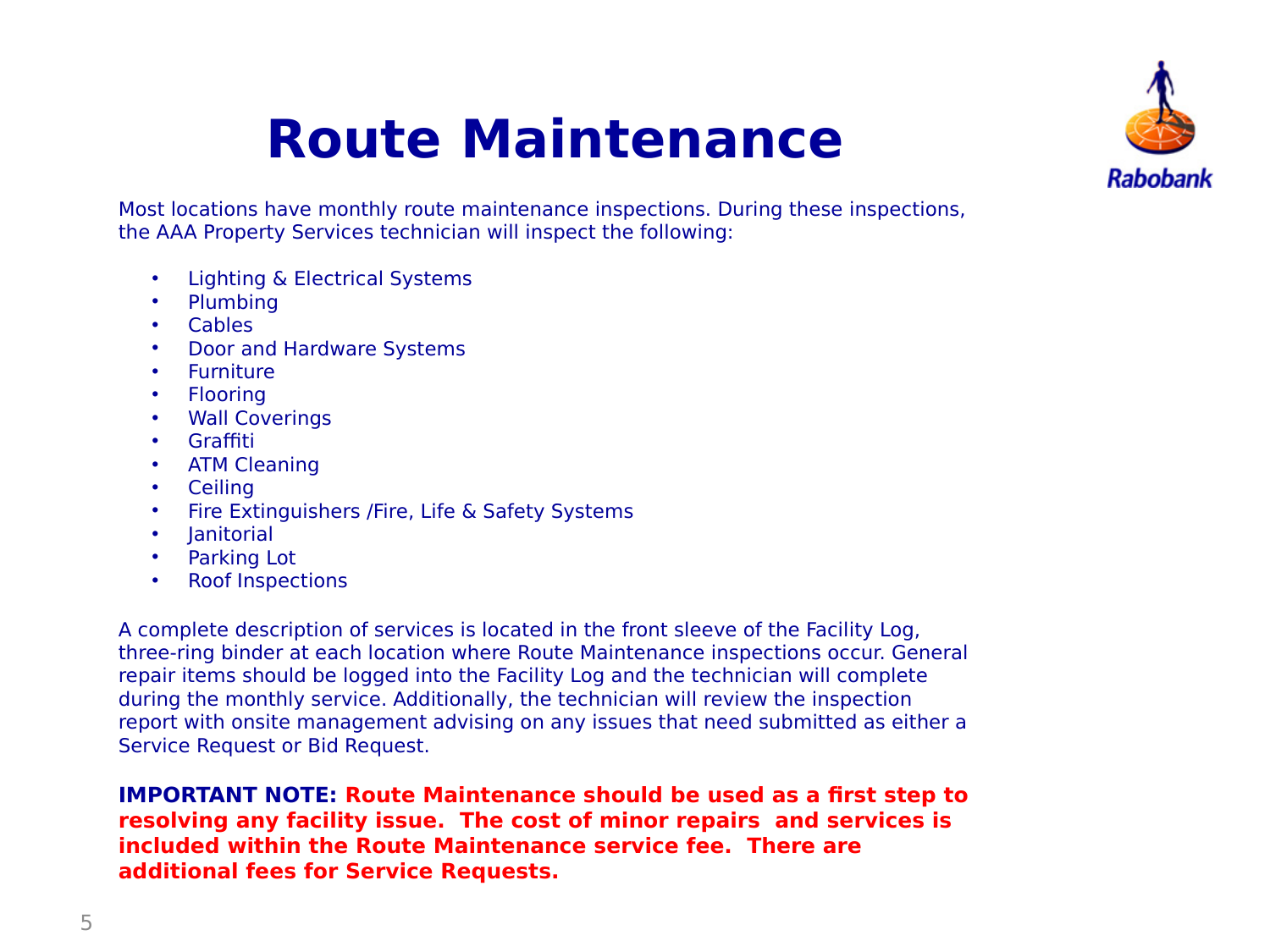

# Route Maintenance
Most locations have monthly route maintenance inspections. During these inspections, the AAA Property Services technician will inspect the following:

 Lighting & Electrical Systems
 Plumbing
 Cables
 Door and Hardware Systems
 Furniture
 Flooring
 Wall Coverings
 Graffiti
 ATM Cleaning
 Ceiling
 Fire Extinguishers /Fire, Life & Safety Systems
 Janitorial
 Parking Lot
 Roof Inspections

A complete description of services is located in the front sleeve of the Facility Log, three-ring binder at each location where Route Maintenance inspections occur. General repair items should be logged into the Facility Log and the technician will complete during the monthly service. Additionally, the technician will review the inspection report with onsite management advising on any issues that need submitted as either a Service Request or Bid Request.

IMPORTANT NOTE: Route Maintenance should be used as a first step to resolving any facility issue.  The cost of minor repairs  and services is included within the Route Maintenance service fee.  There are additional fees for Service Requests.

5